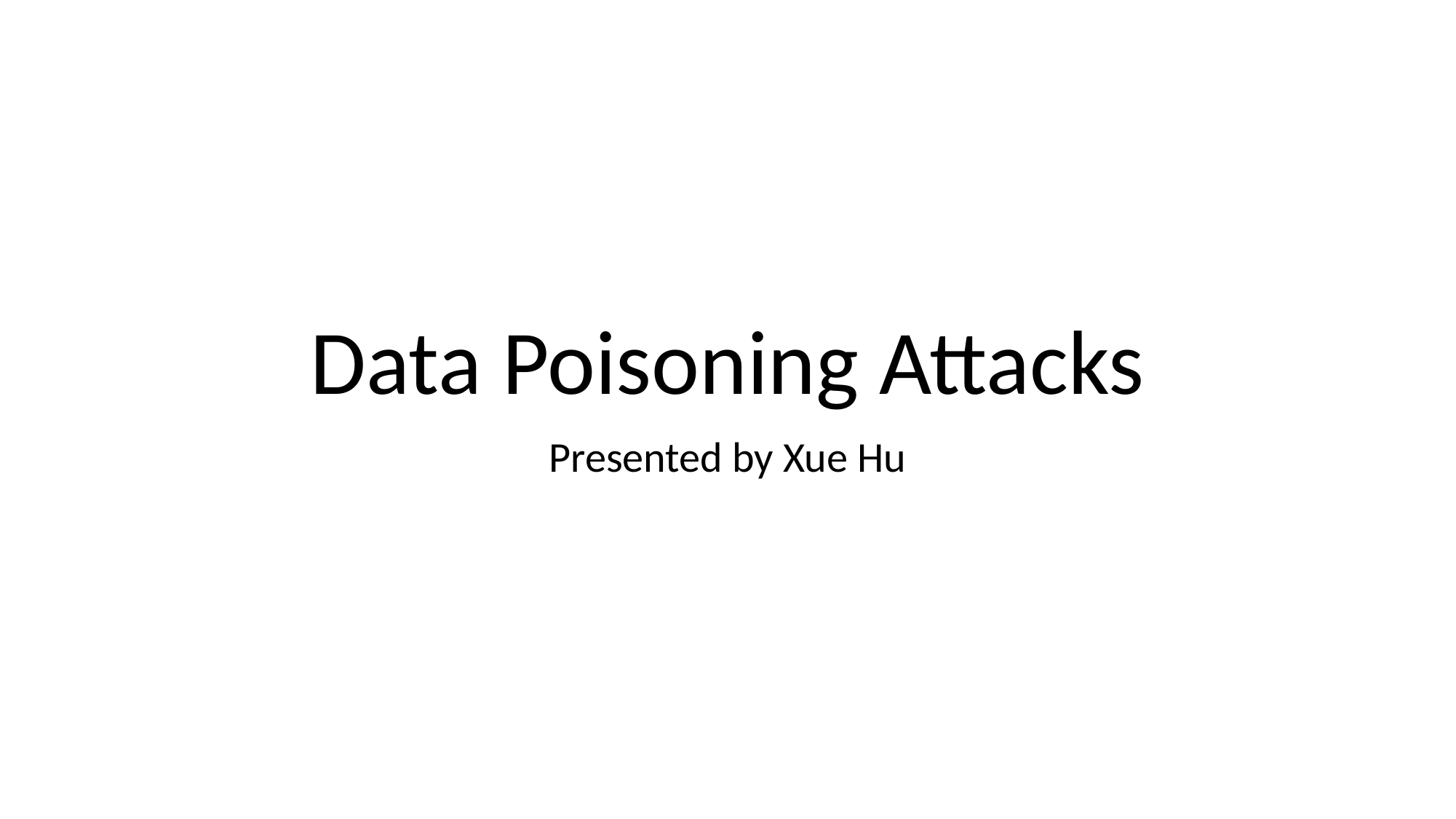

# Data Poisoning Attacks
Presented by Xue Hu